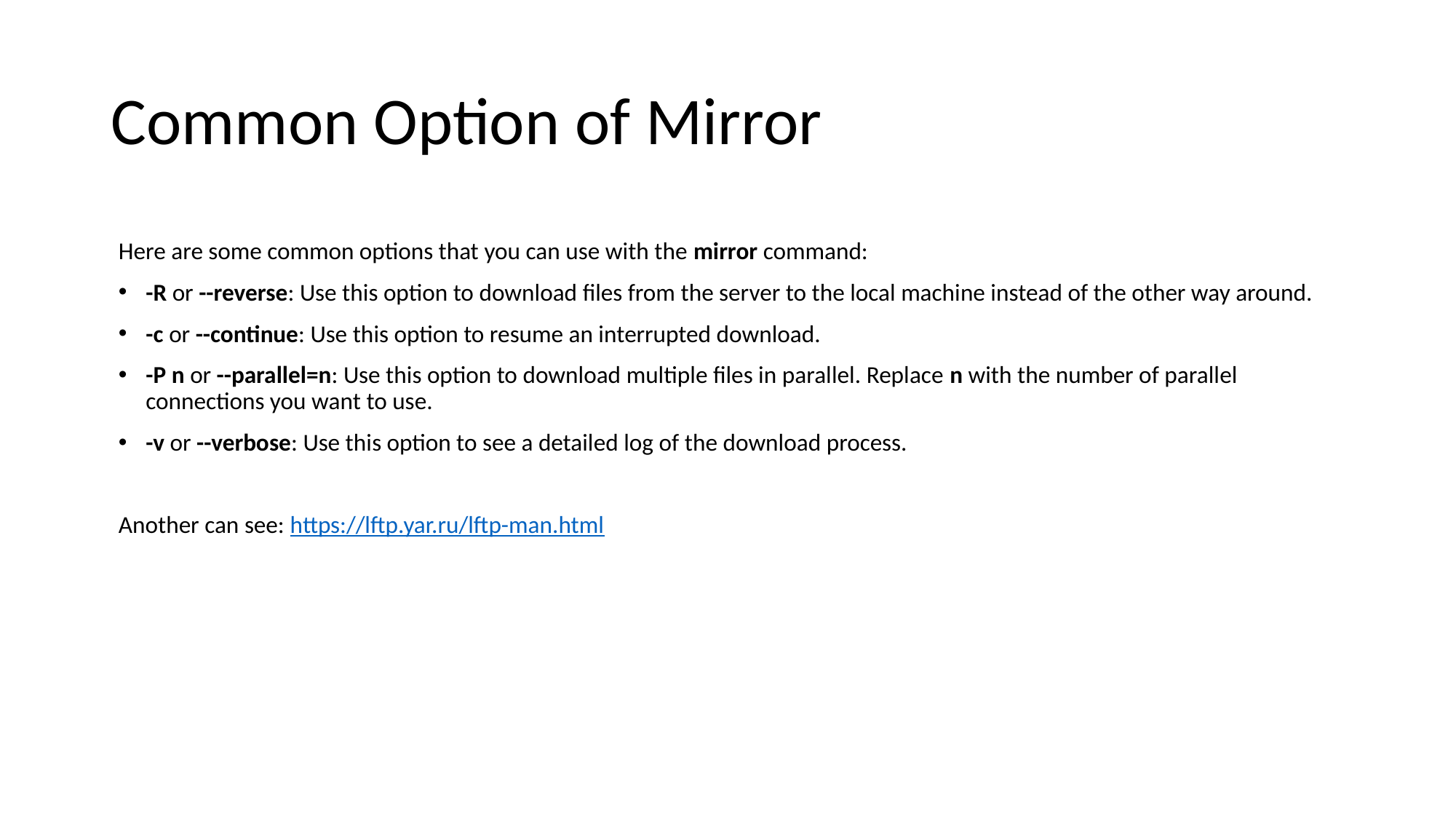

# Common Option of Mirror
Here are some common options that you can use with the mirror command:
-R or --reverse: Use this option to download files from the server to the local machine instead of the other way around.
-c or --continue: Use this option to resume an interrupted download.
-P n or --parallel=n: Use this option to download multiple files in parallel. Replace n with the number of parallel connections you want to use.
-v or --verbose: Use this option to see a detailed log of the download process.

Another can see: https://lftp.yar.ru/lftp-man.html